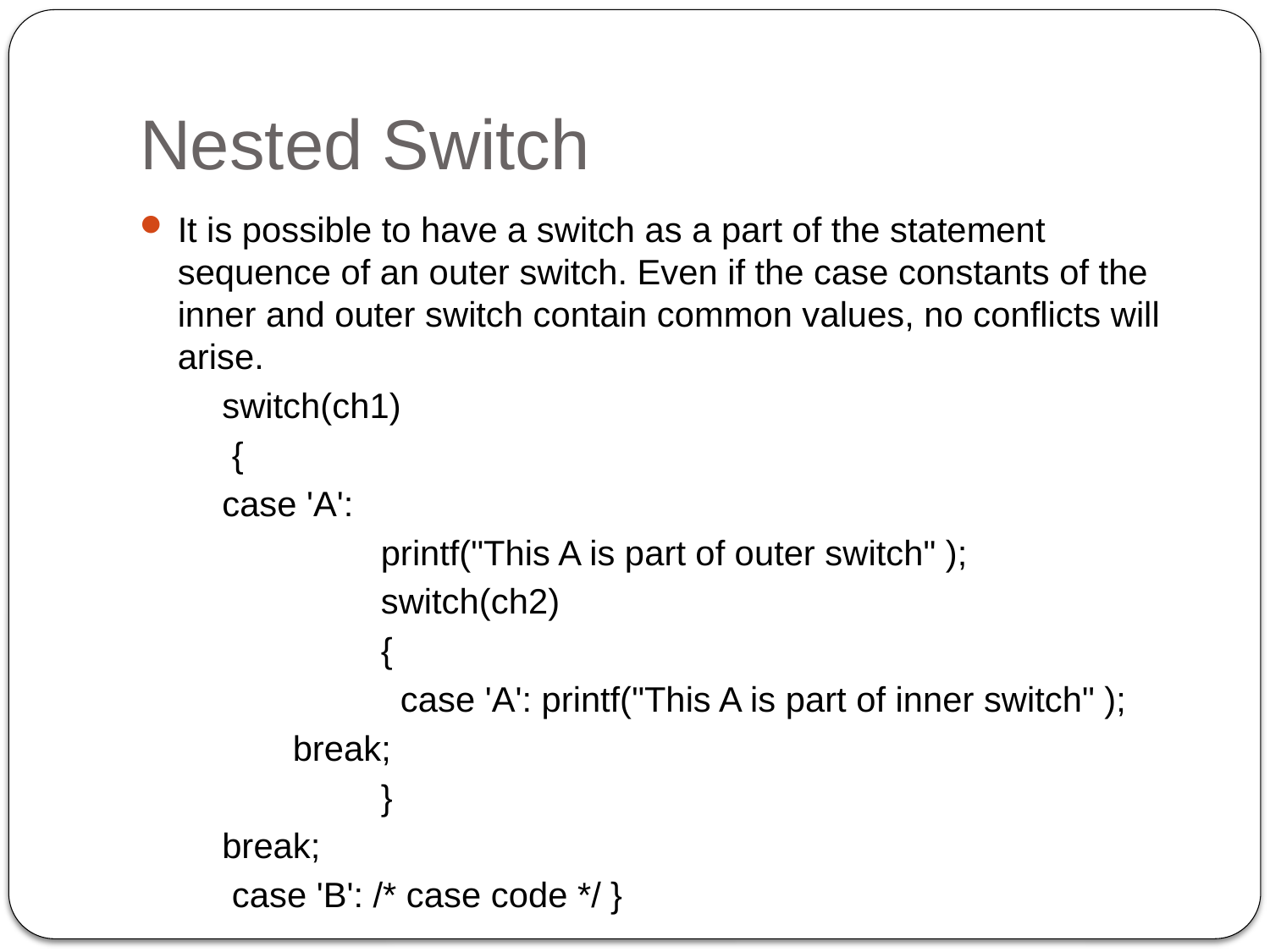

# Nested Switch
It is possible to have a switch as a part of the statement sequence of an outer switch. Even if the case constants of the inner and outer switch contain common values, no conflicts will arise.
switch(ch1)
 {
case 'A':
		printf("This A is part of outer switch" );
		switch(ch2)
		{
		  case 'A': printf("This A is part of inner switch" );
	    break;
		}
break;
 case 'B': /* case code */ }